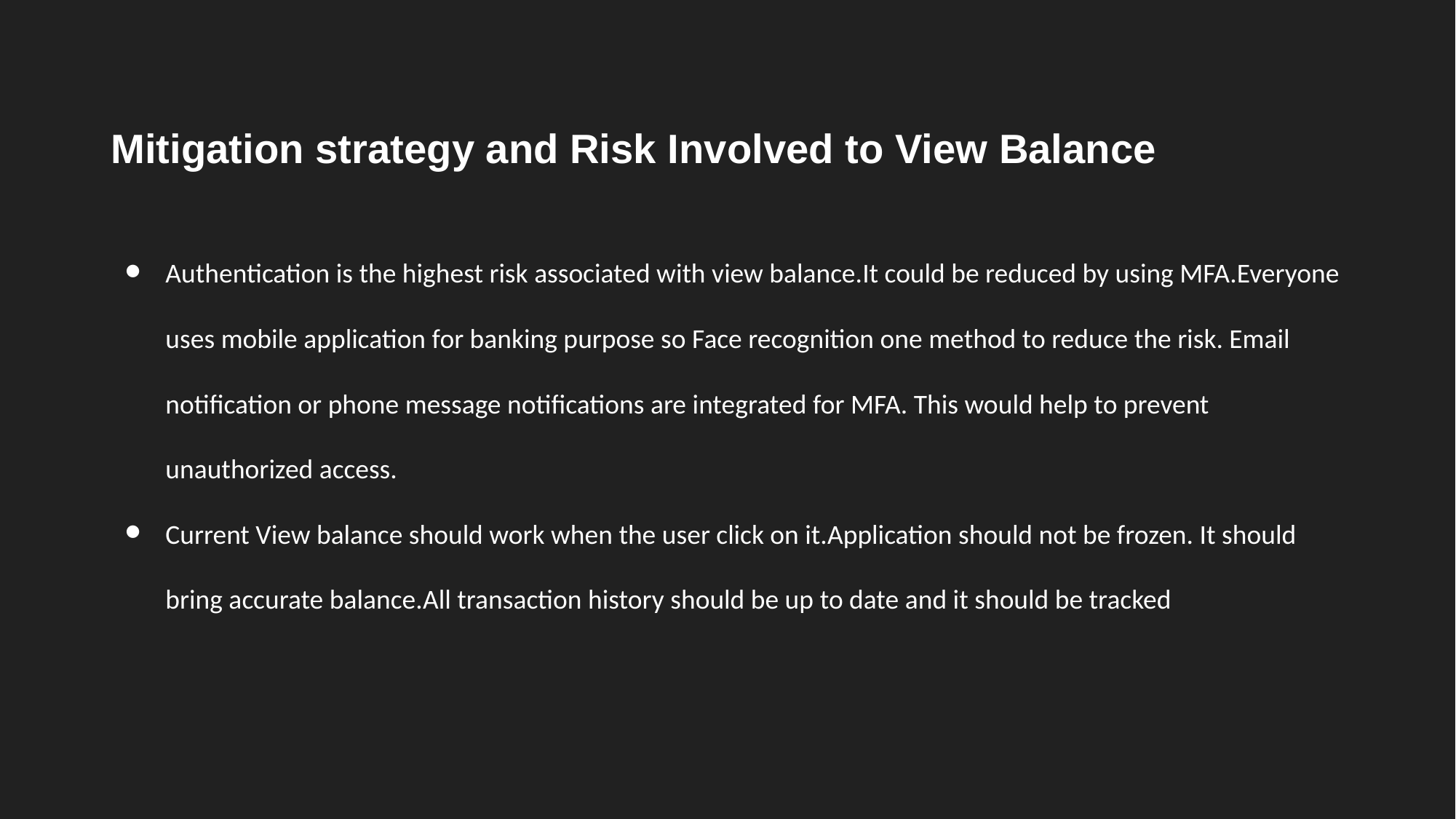

# Mitigation strategy and Risk Involved to View Balance
Authentication is the highest risk associated with view balance.It could be reduced by using MFA.Everyone uses mobile application for banking purpose so Face recognition one method to reduce the risk. Email notification or phone message notifications are integrated for MFA. This would help to prevent unauthorized access.
Current View balance should work when the user click on it.Application should not be frozen. It should bring accurate balance.All transaction history should be up to date and it should be tracked